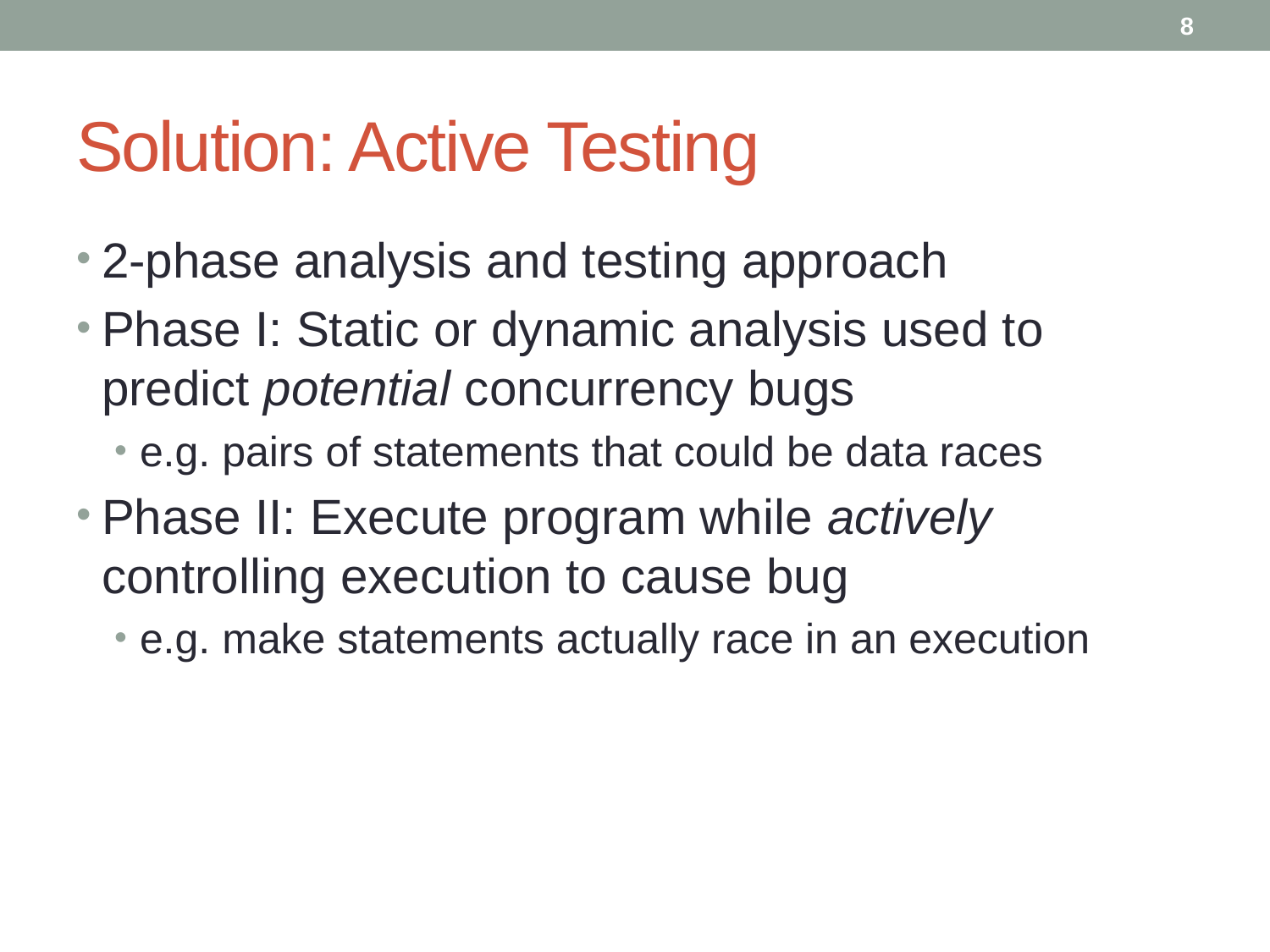

8
# Solution: Active Testing
2-phase analysis and testing approach
Phase I: Static or dynamic analysis used to predict potential concurrency bugs
e.g. pairs of statements that could be data races
Phase II: Execute program while actively controlling execution to cause bug
e.g. make statements actually race in an execution